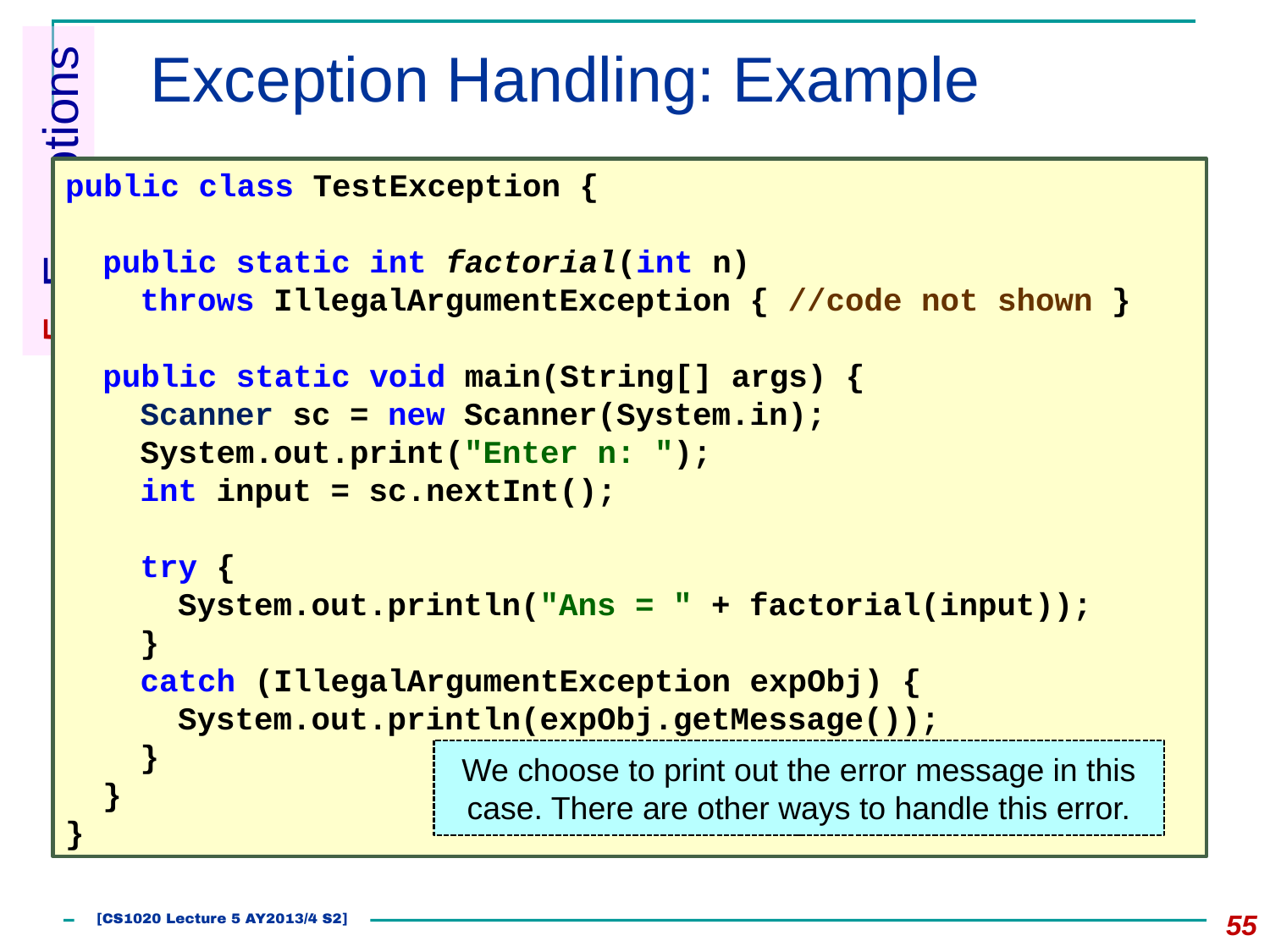

# Exception Handling: Example
5. Exceptions
public class TestException {

	public static int factorial(int n)
		throws IllegalArgumentException { //code not shown }

	public static void main(String[] args) {
		Scanner sc = new Scanner(System.in);
		System.out.print("Enter n: ");
		int input = sc.nextInt();

		try {
			System.out.println("Ans = " + factorial(input));
		}
		catch (IllegalArgumentException expObj) {
			System.out.println(expObj.getMessage());
		}
	}
}
We choose to print out the error message in this case. There are other ways to handle this error.
55
[CS1020 Lecture 5 AY2013/4 S2]